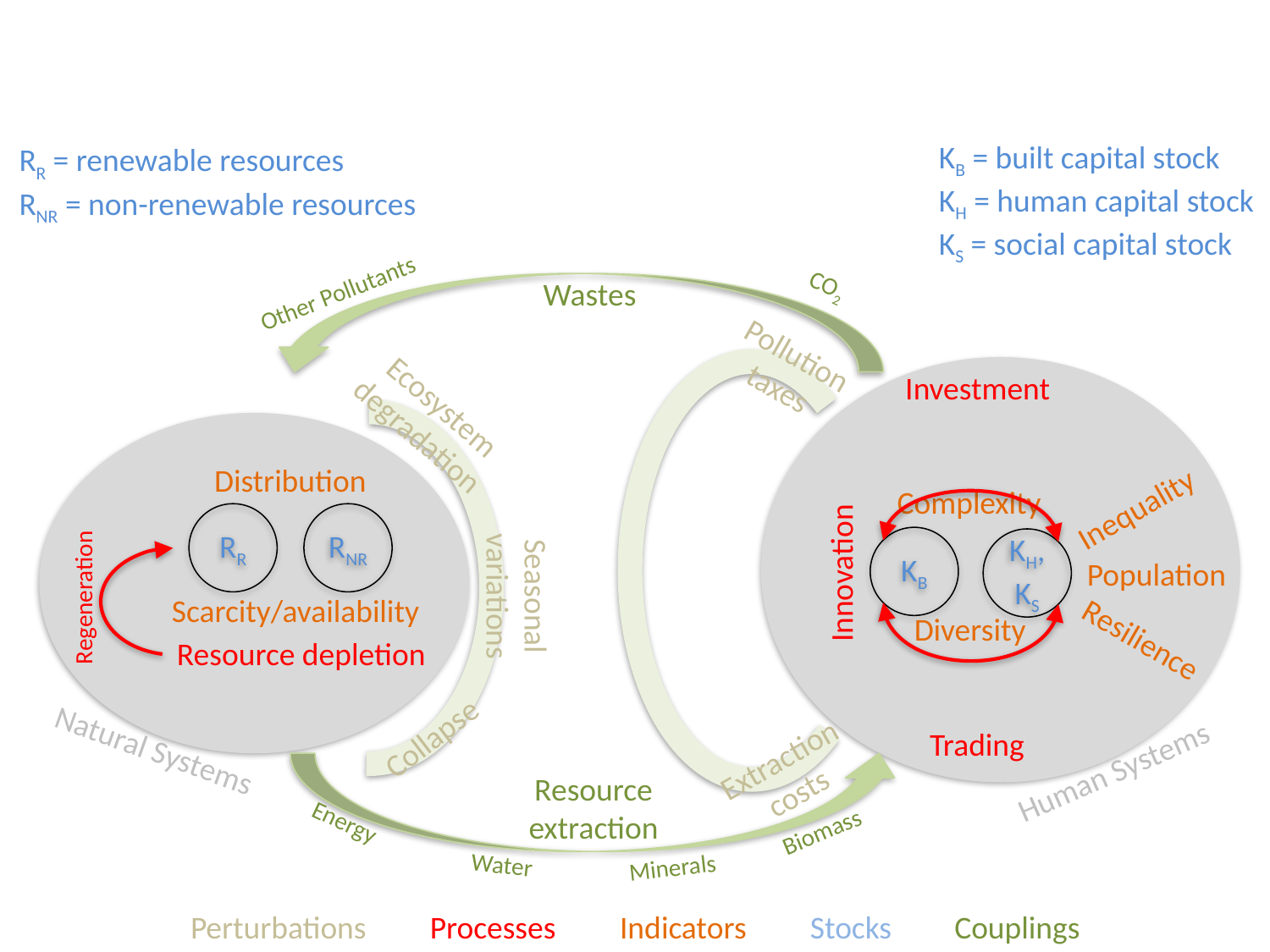

KB = built capital stock
KH = human capital stock
KS = social capital stock
RR = renewable resources
RNR = non-renewable resources
CO2
Wastes
Other Pollutants
Pollution
taxes

Extraction
costs

Investment
Ecosystem
degradation

Seasonal
variations
Collapse

Distribution
Complexity
Inequality

RR
RNR
KB
KH, KS
Innovation
Population

Regeneration
Scarcity/availability
Diversity
Resilience
Resource depletion
Trading
Natural Systems
Human Systems
Resource
extraction
Energy
Biomass
Water
Minerals
Processes
Couplings
Perturbations
Indicators
Stocks